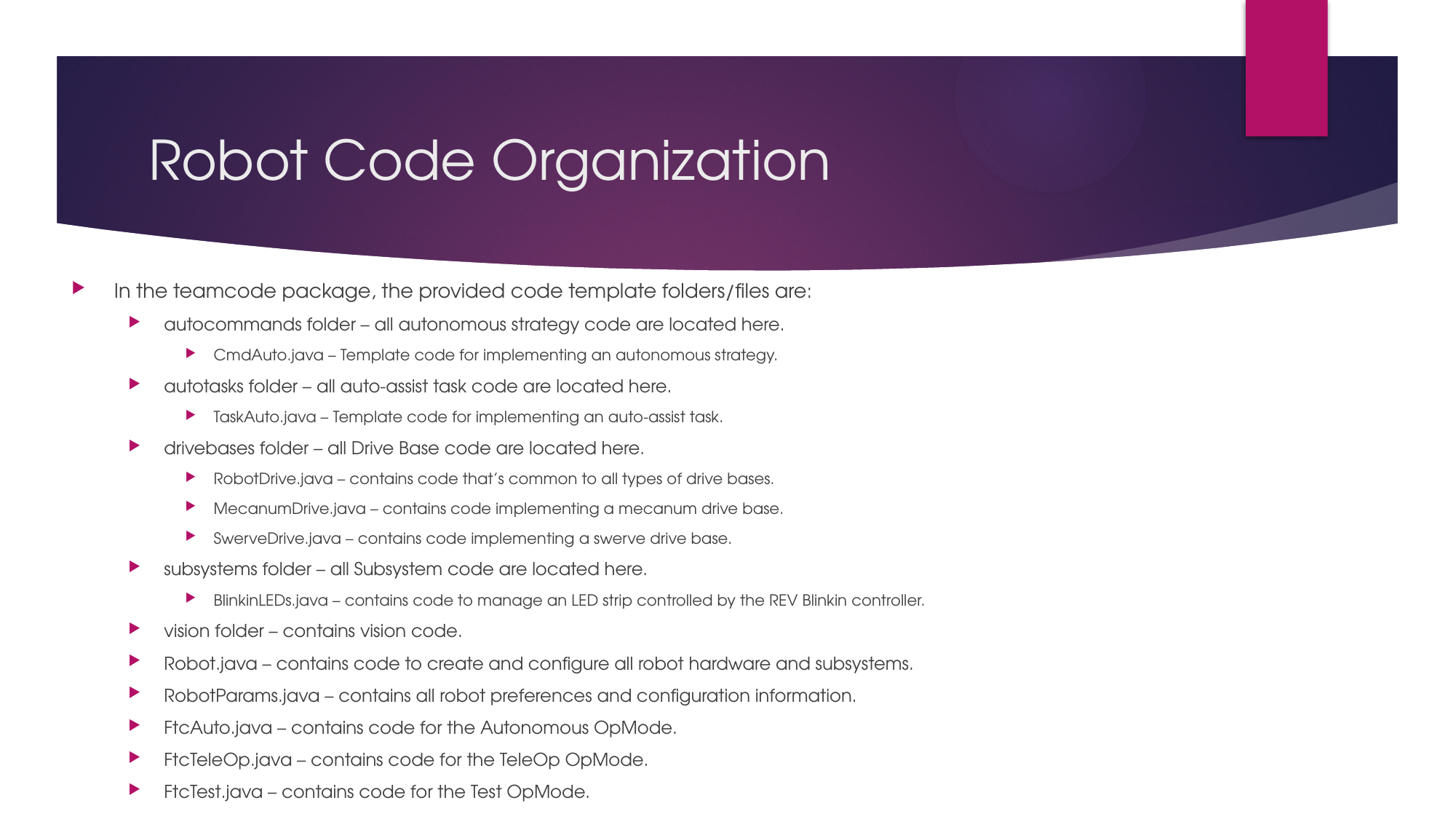

# Robot Code Organization
In the teamcode package, the provided code template folders/files are:
autocommands folder – all autonomous strategy code are located here.
CmdAuto.java – Template code for implementing an autonomous strategy.
autotasks folder – all auto-assist task code are located here.
TaskAuto.java – Template code for implementing an auto-assist task.
drivebases folder – all Drive Base code are located here.
RobotDrive.java – contains code that’s common to all types of drive bases.
MecanumDrive.java – contains code implementing a mecanum drive base.
SwerveDrive.java – contains code implementing a swerve drive base.
subsystems folder – all Subsystem code are located here.
BlinkinLEDs.java – contains code to manage an LED strip controlled by the REV Blinkin controller.
vision folder – contains vision code.
Robot.java – contains code to create and configure all robot hardware and subsystems.
RobotParams.java – contains all robot preferences and configuration information.
FtcAuto.java – contains code for the Autonomous OpMode.
FtcTeleOp.java – contains code for the TeleOp OpMode.
FtcTest.java – contains code for the Test OpMode.